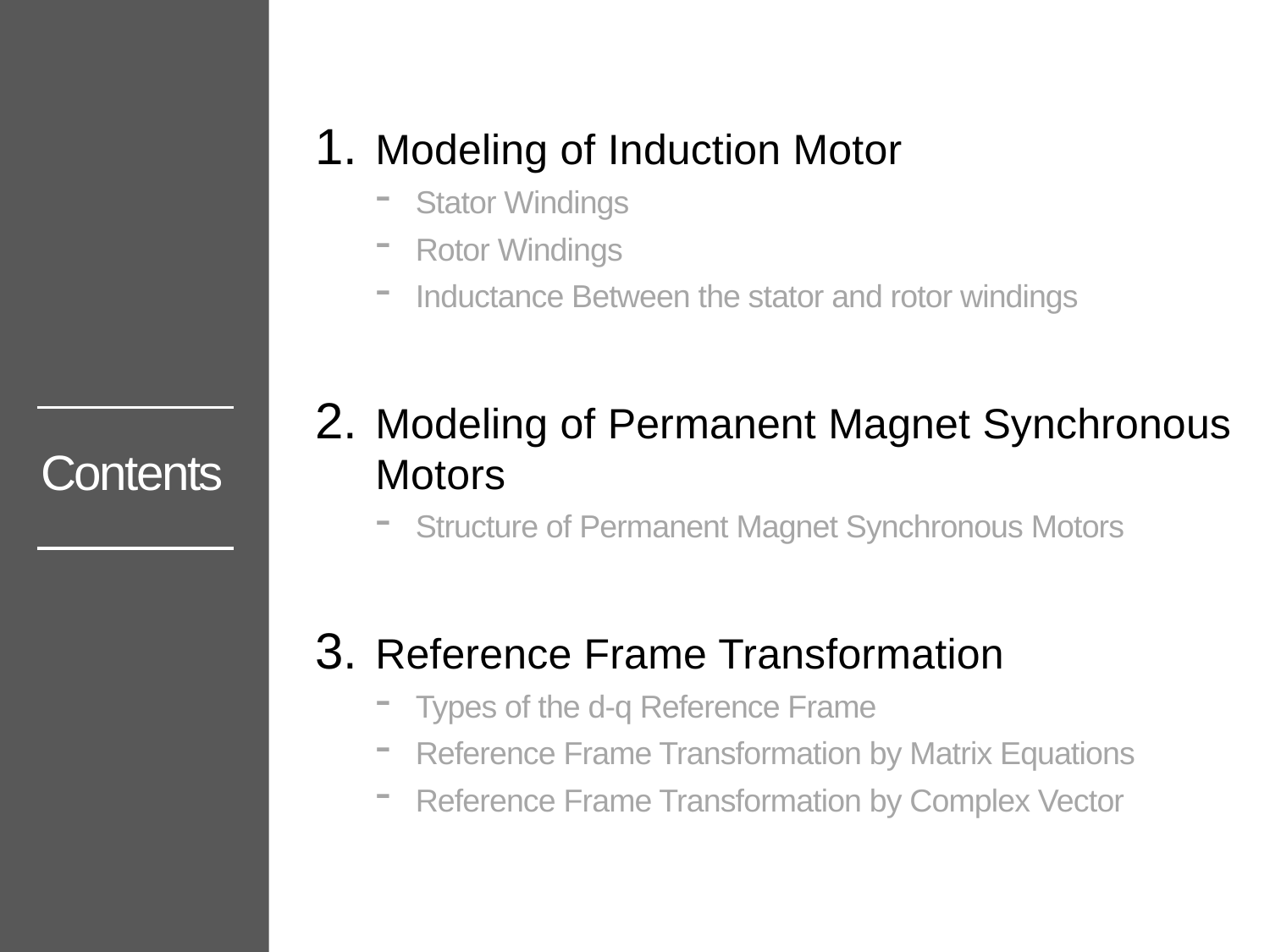

Modeling of Induction Motor
Stator Windings
Rotor Windings
Inductance Between the stator and rotor windings

Modeling of Permanent Magnet Synchronous Motors
Structure of Permanent Magnet Synchronous Motors

Reference Frame Transformation
Types of the d-q Reference Frame
Reference Frame Transformation by Matrix Equations
Reference Frame Transformation by Complex Vector

Contents